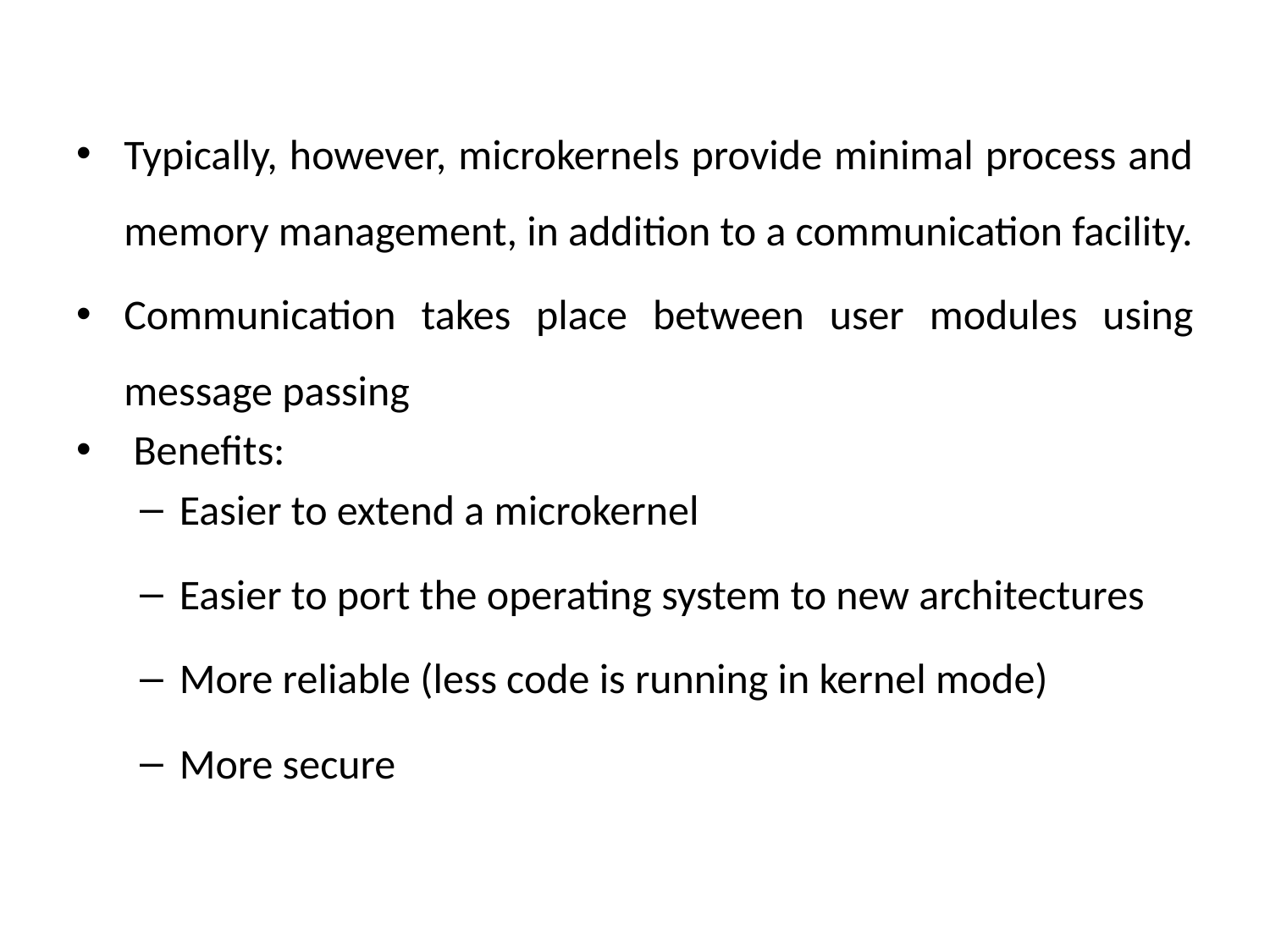

Typically, however, microkernels provide minimal process and memory management, in addition to a communication facility.
Communication takes place between user modules using message passing
 Benefits:
Easier to extend a microkernel
Easier to port the operating system to new architectures
More reliable (less code is running in kernel mode)
More secure